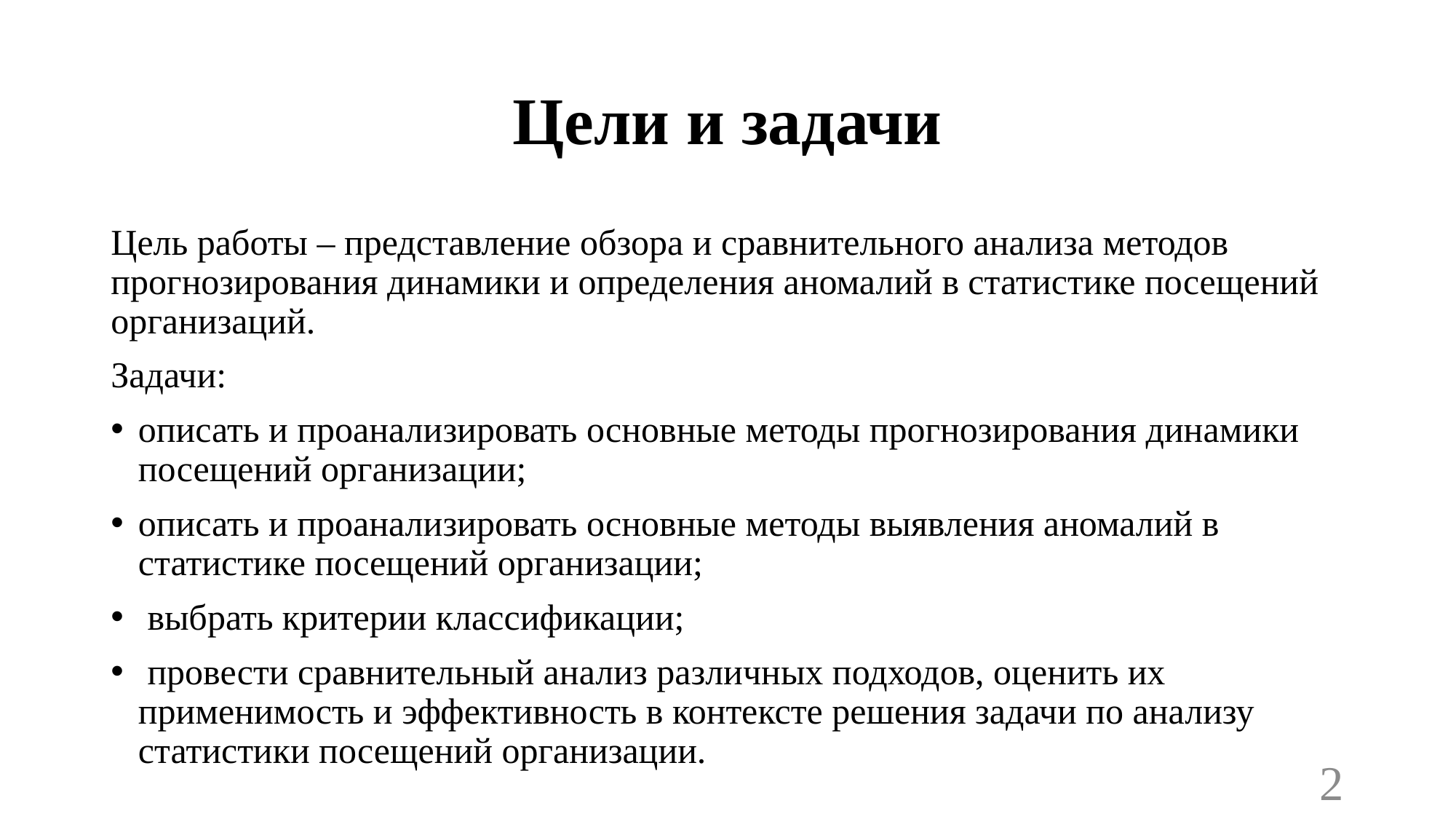

# Цели и задачи
Цель работы – представление обзора и сравнительного анализа методов прогнозирования динамики и определения аномалий в статистике посещений организаций.
Задачи:
описать и проанализировать основные методы прогнозирования динамики посещений организации;
описать и проанализировать основные методы выявления аномалий в статистике посещений организации;
 выбрать критерии классификации;
 провести сравнительный анализ различных подходов, оценить их применимость и эффективность в контексте решения задачи по анализу статистики посещений организации.
2